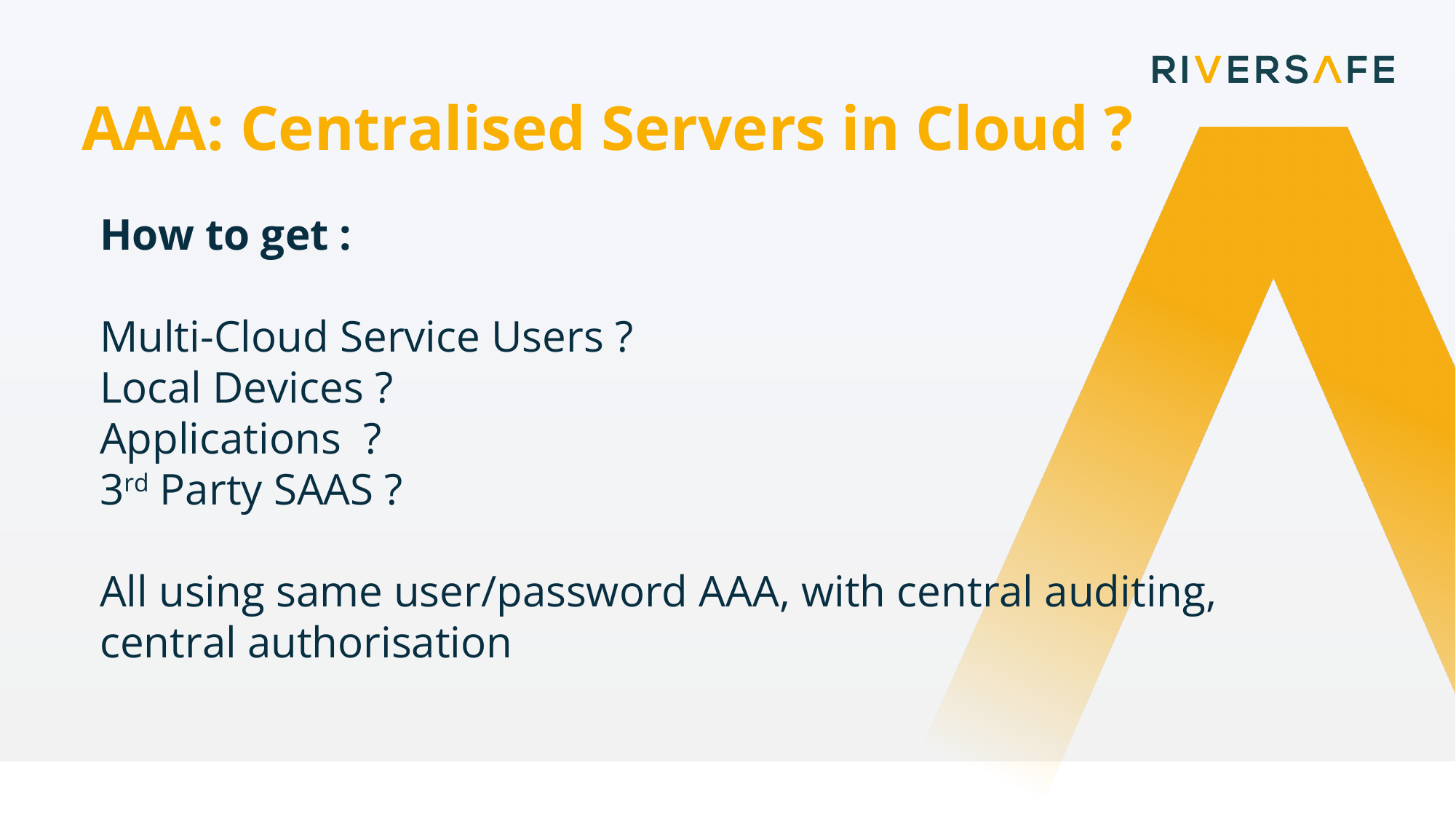

AAA: Centralised Servers in Cloud ?

How to get :

Multi-Cloud Service Users ?
Local Devices ?
Applications  ?
3rd Party SAAS ?
All using same user/password AAA, with central auditing, central authorisation